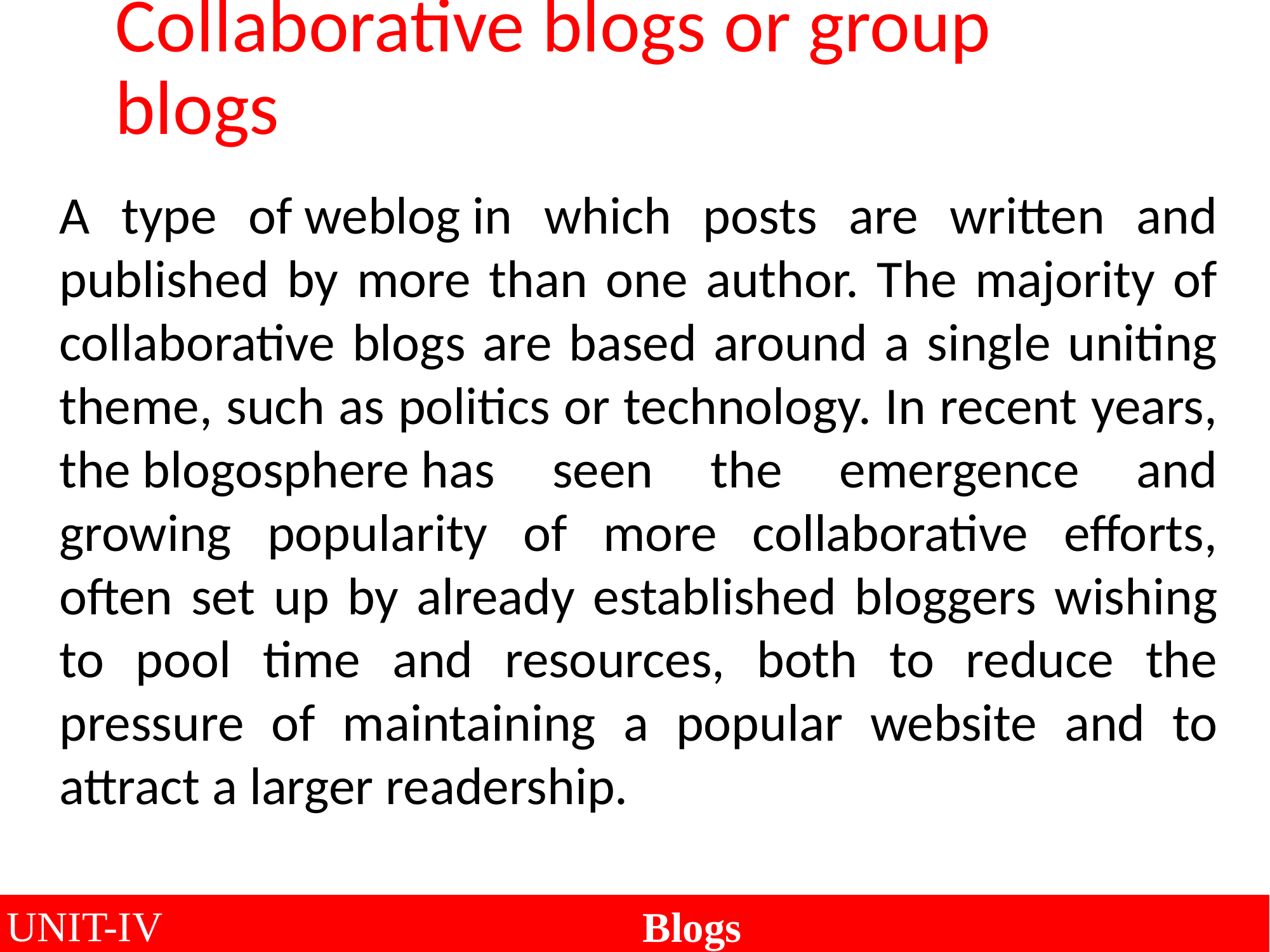

Collaborative blogs or group blogs
A type of weblog in which posts are written and published by more than one author. The majority of collaborative blogs are based around a single uniting theme, such as politics or technology. In recent years, the blogosphere has seen the emergence and growing popularity of more collaborative efforts, often set up by already established bloggers wishing to pool time and resources, both to reduce the pressure of maintaining a popular website and to attract a larger readership.